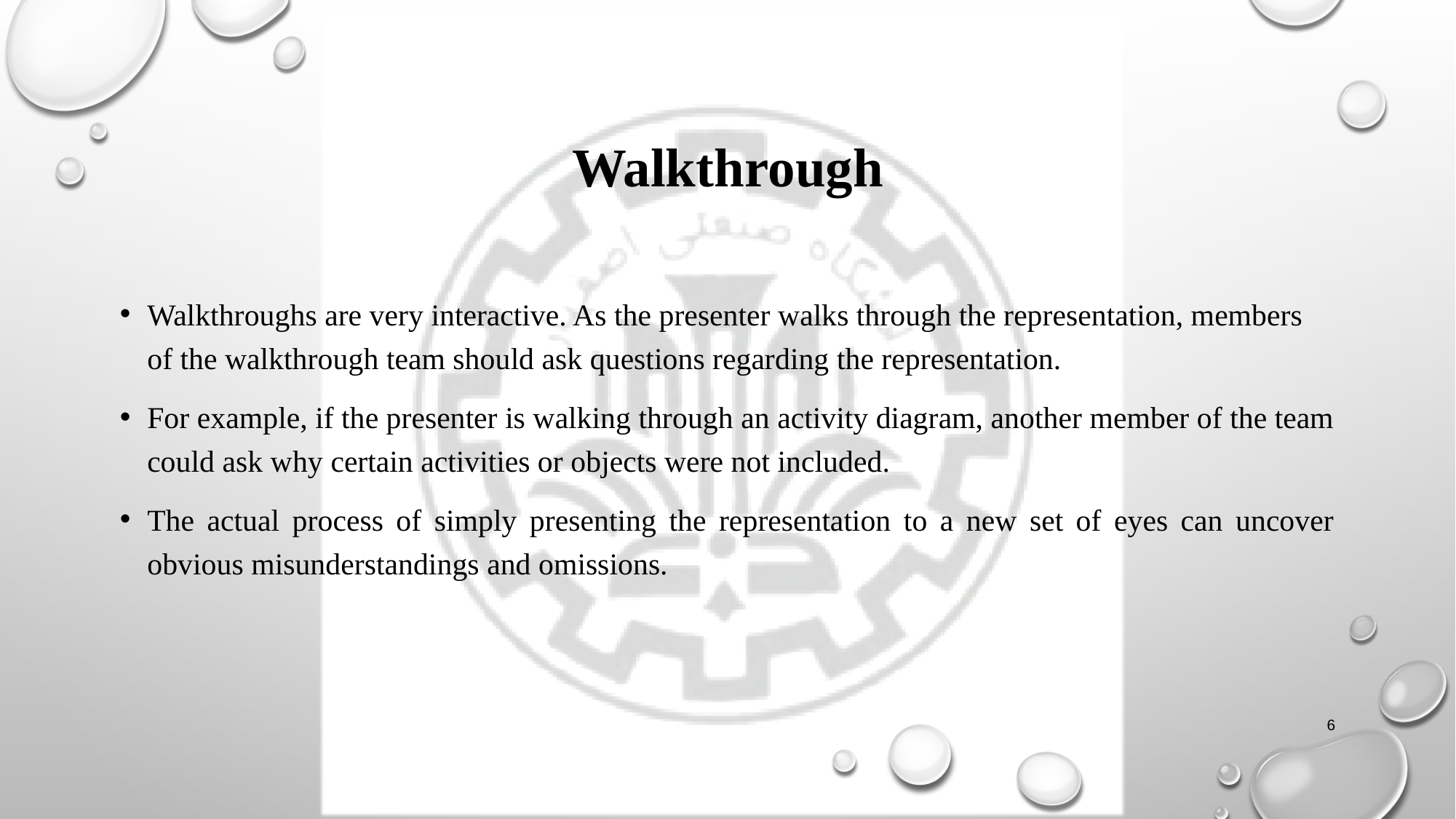

# Walkthrough
Walkthroughs are very interactive. As the presenter walks through the representation, members of the walkthrough team should ask questions regarding the representation.
For example, if the presenter is walking through an activity diagram, another member of the team
could ask why certain activities or objects were not included.
The actual process of simply presenting the representation to a new set of eyes can uncover obvious misunderstandings and omissions.
6